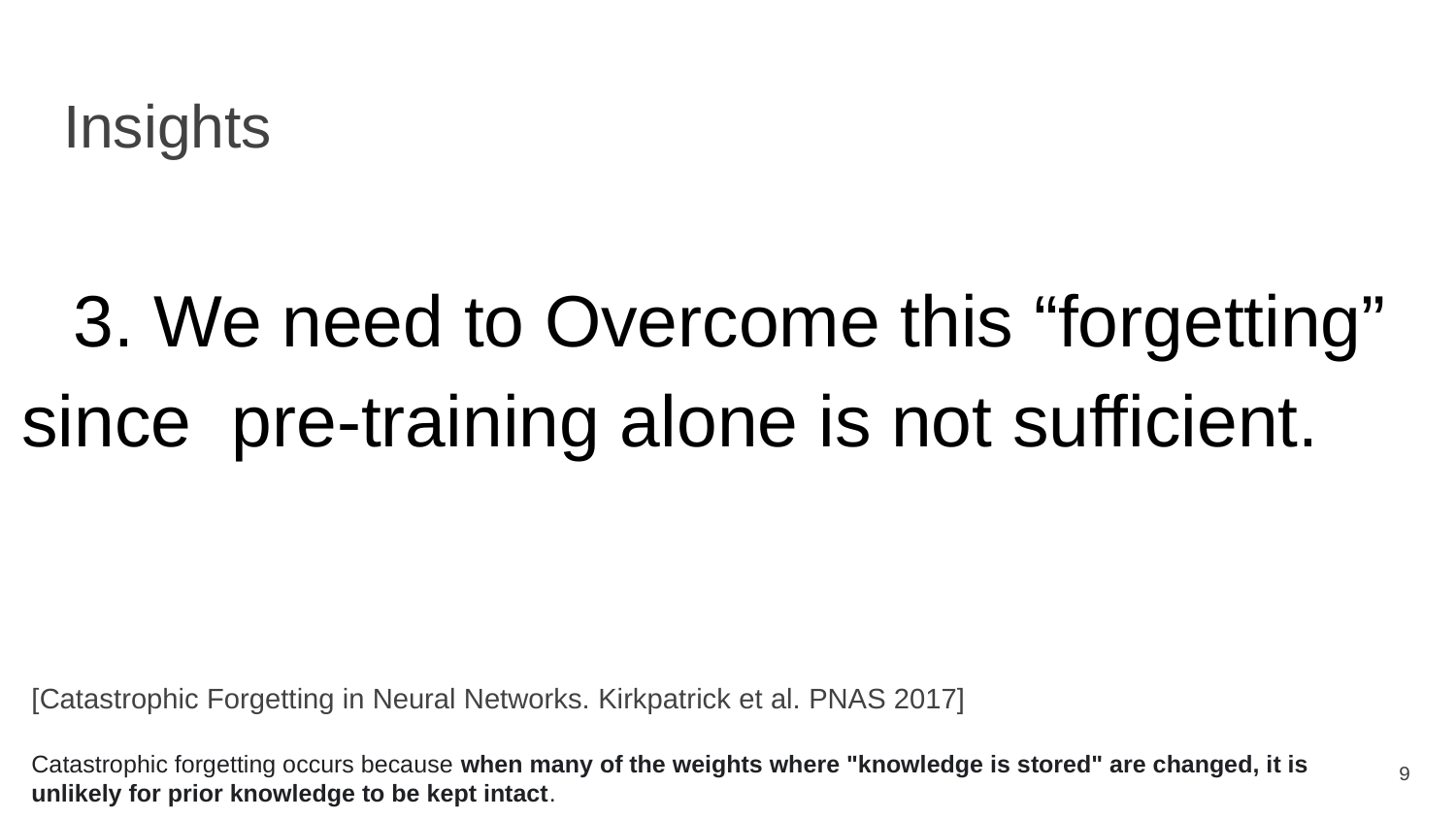

# Insights
3. We need to Overcome this “forgetting” since  pre-training alone is not sufficient.
[Catastrophic Forgetting in Neural Networks. Kirkpatrick et al. PNAS 2017]

Catastrophic forgetting occurs because when many of the weights where "knowledge is stored" are changed, it is unlikely for prior knowledge to be kept intact.
9